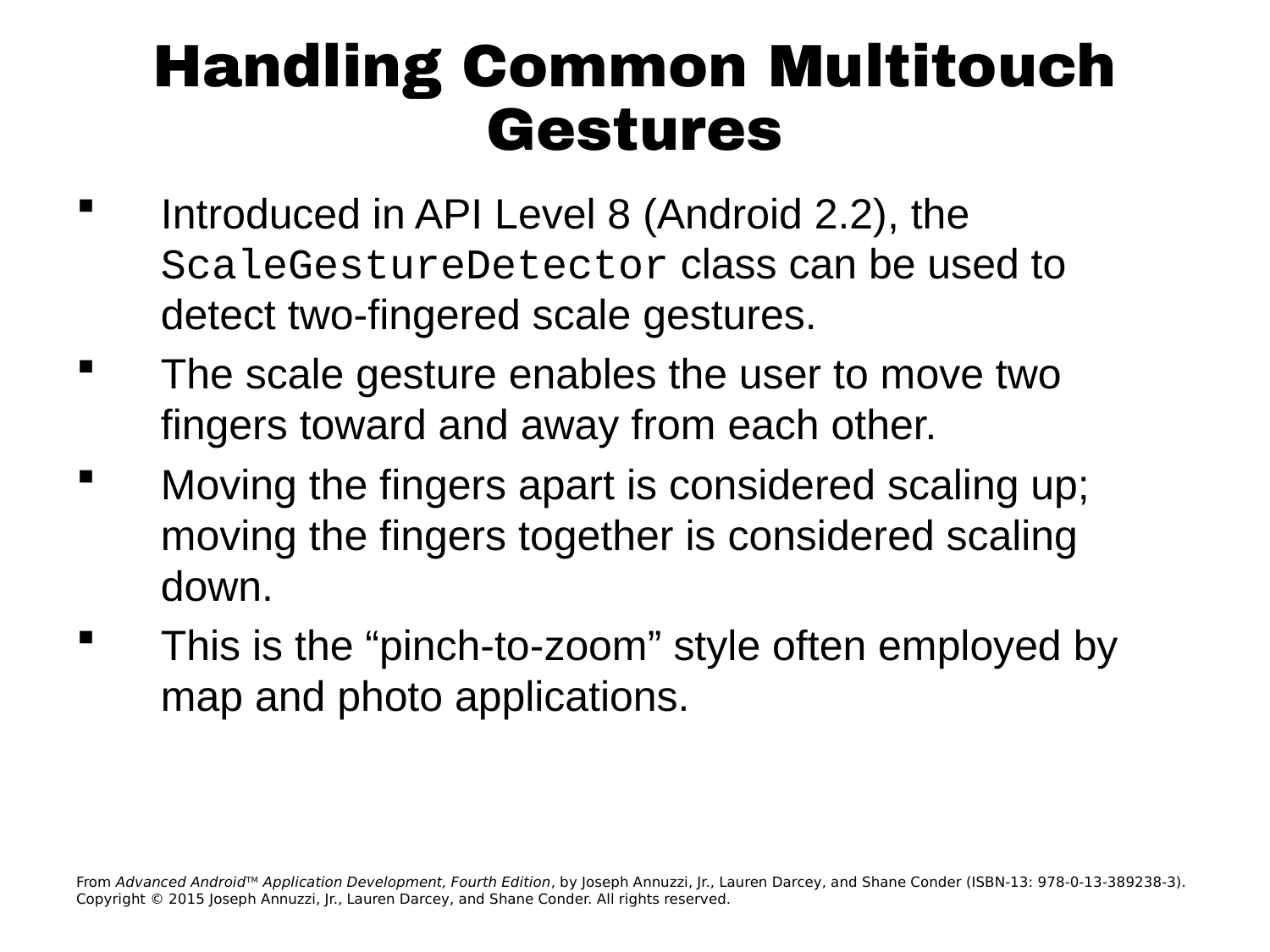

# Handling Common Multitouch Gestures
Introduced in API Level 8 (Android 2.2), the ScaleGestureDetector class can be used to detect two-fingered scale gestures.
The scale gesture enables the user to move two fingers toward and away from each other.
Moving the fingers apart is considered scaling up; moving the fingers together is considered scaling down.
This is the “pinch-to-zoom” style often employed by map and photo applications.
From Advanced AndroidTM Application Development, Fourth Edition, by Joseph Annuzzi, Jr., Lauren Darcey, and Shane Conder (ISBN-13: 978-0-13-389238-3). Copyright © 2015 Joseph Annuzzi, Jr., Lauren Darcey, and Shane Conder. All rights reserved.